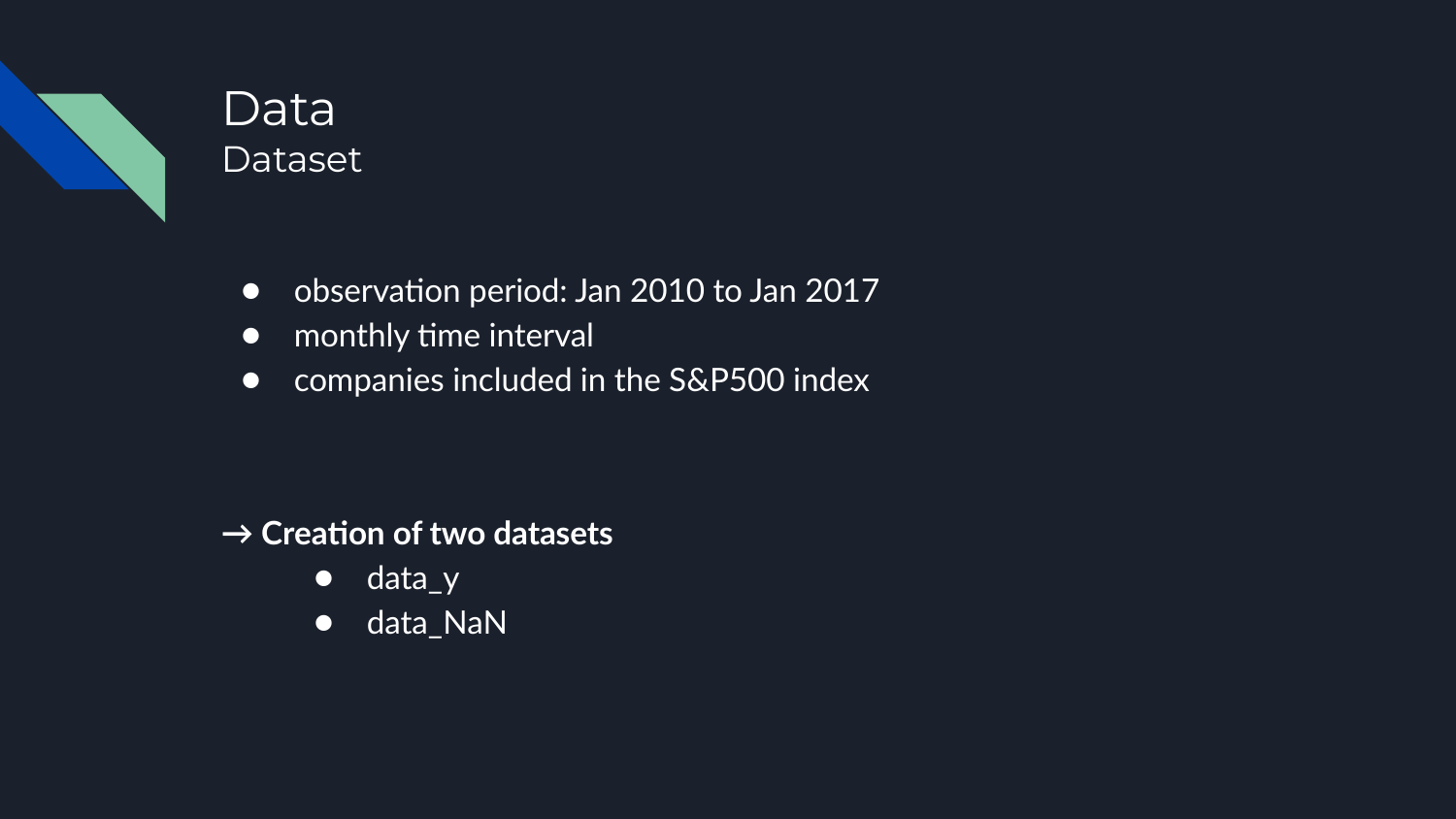

# Data
Dataset
observation period: Jan 2010 to Jan 2017
monthly time interval
companies included in the S&P500 index

→ Creation of two datasets
data_y
data_NaN